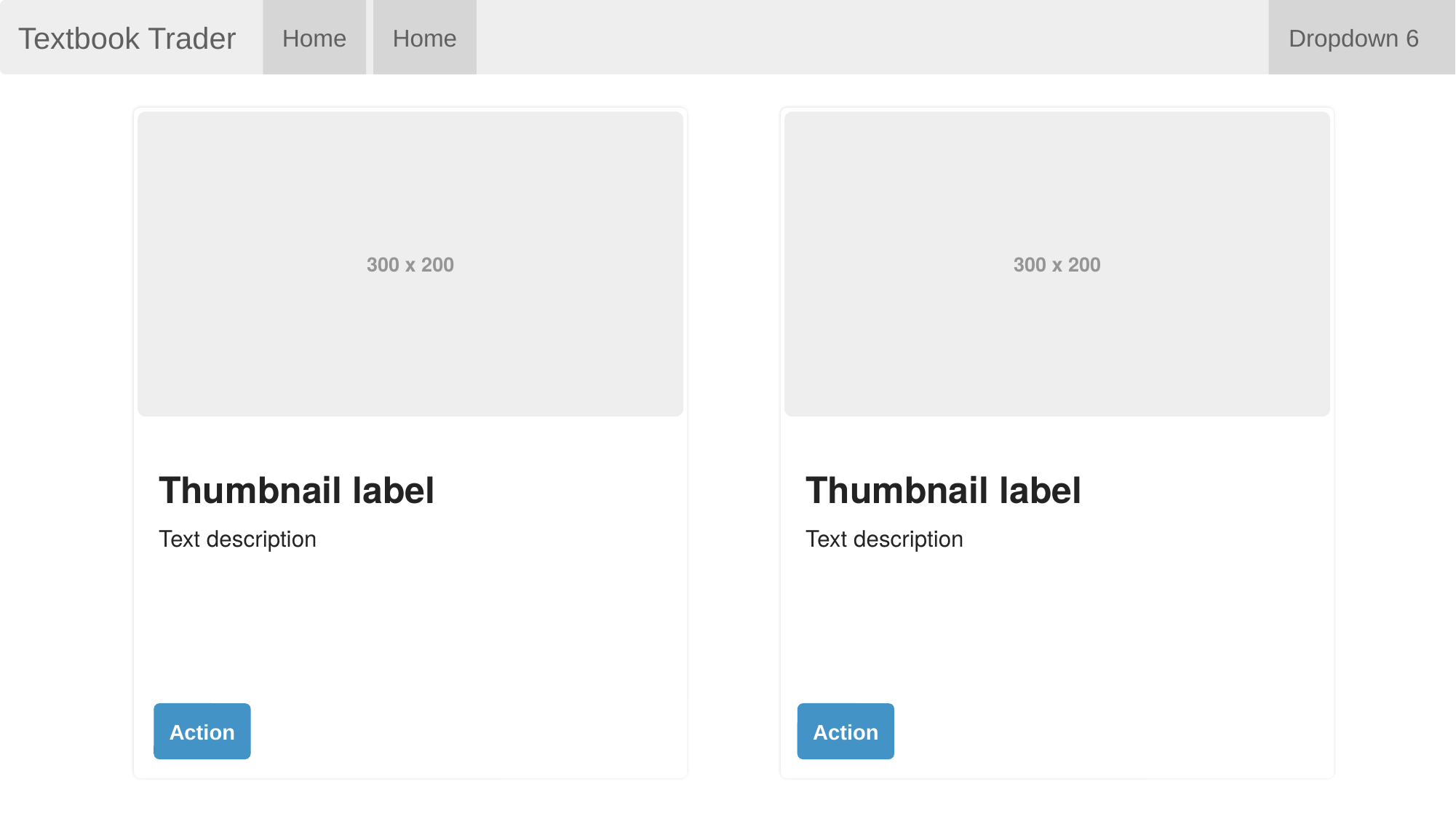

Textbook Trader
Home
Home
   Dropdown 6

  Thumbnail label
  Text description
300 x 200

  Thumbnail label
  Text description
300 x 200
Action
Action